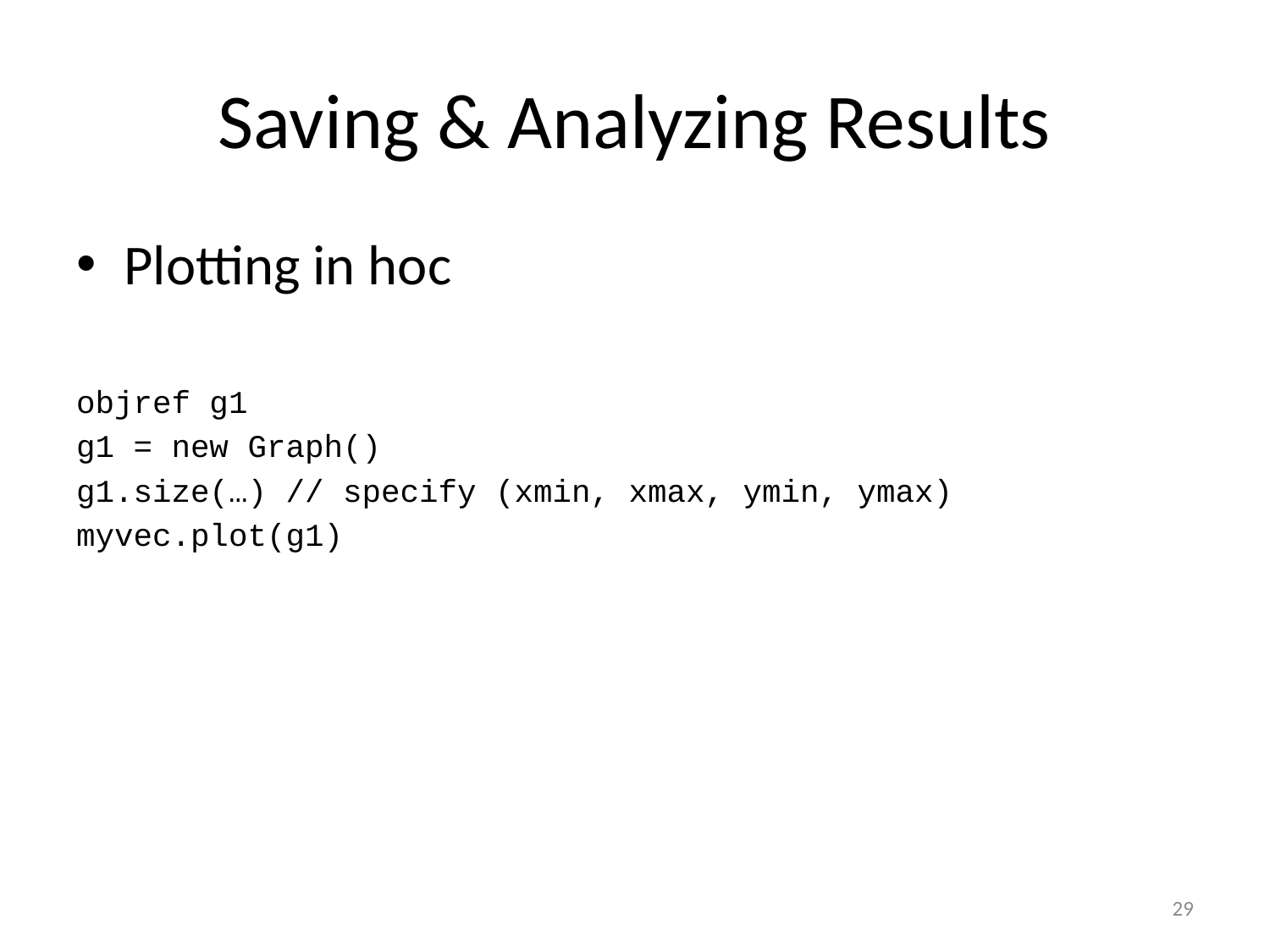

# Saving & Analyzing Results
Plotting in hoc

objref g1
g1 = new Graph()
g1.size(…) // specify (xmin, xmax, ymin, ymax)
myvec.plot(g1)
29